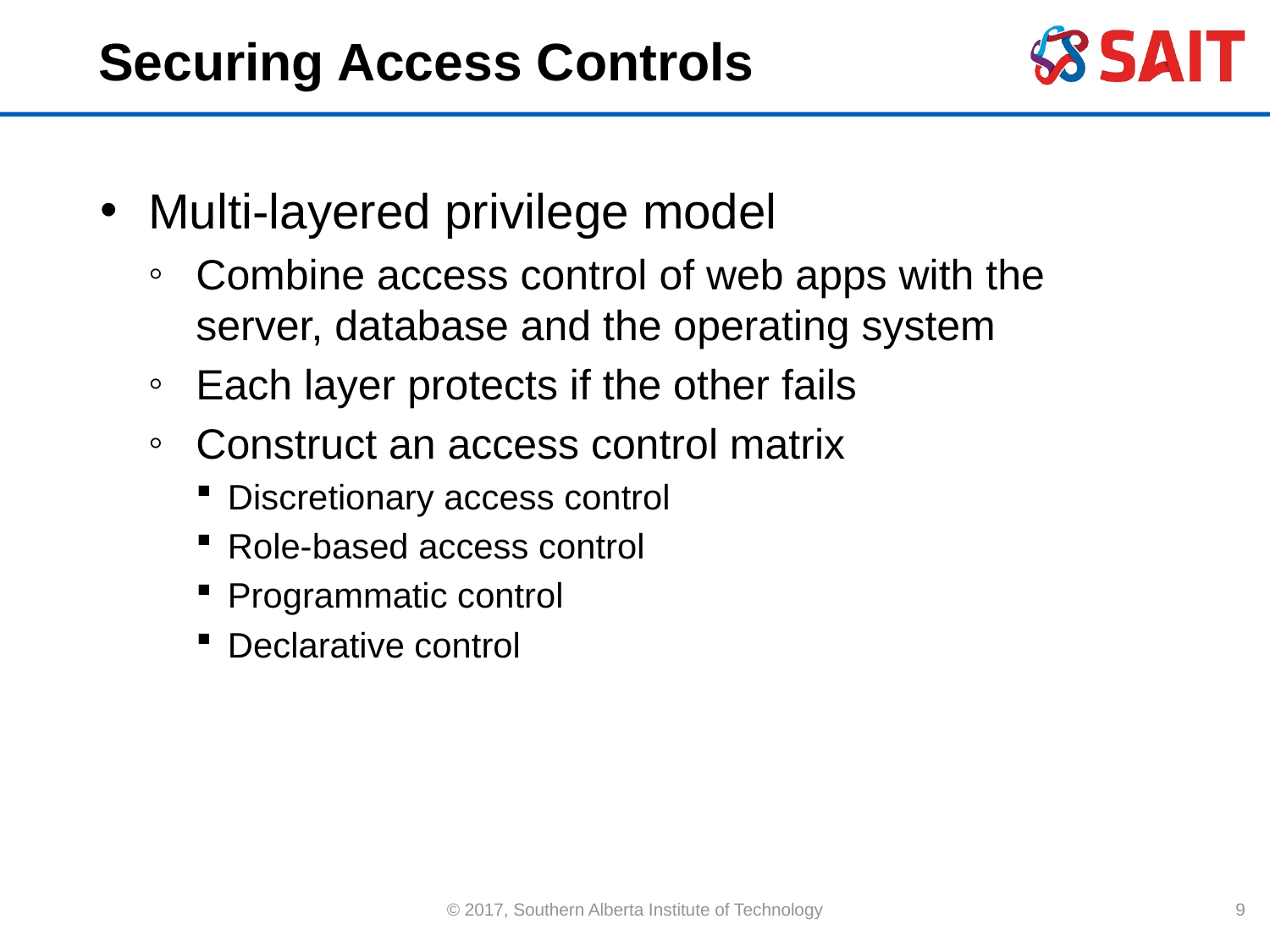

# Securing Access Controls
Multi-layered privilege model
Combine access control of web apps with the server, database and the operating system
Each layer protects if the other fails
Construct an access control matrix
Discretionary access control
Role-based access control
Programmatic control
Declarative control